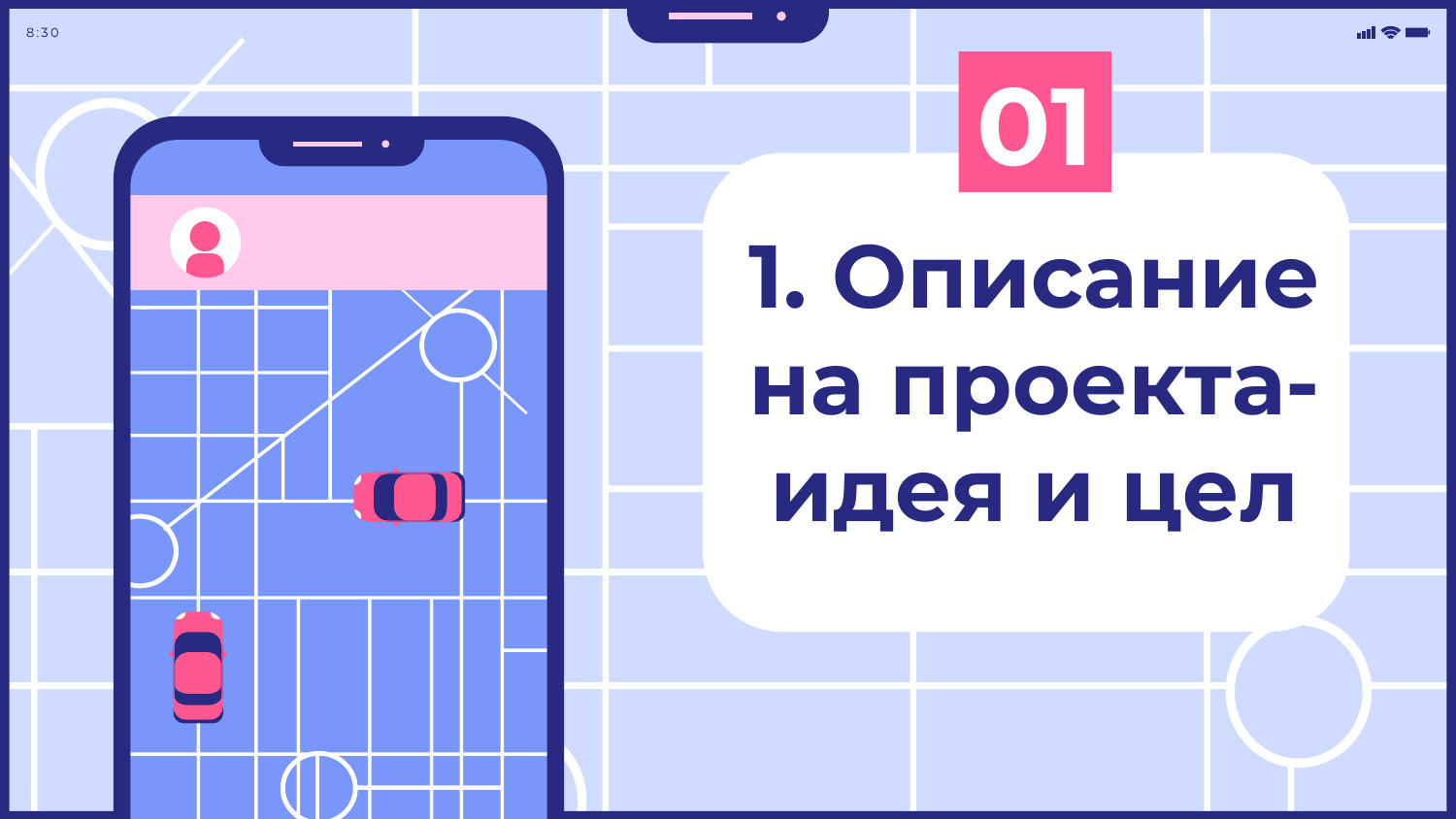

# 01

1. Описание на проекта-идея и цел